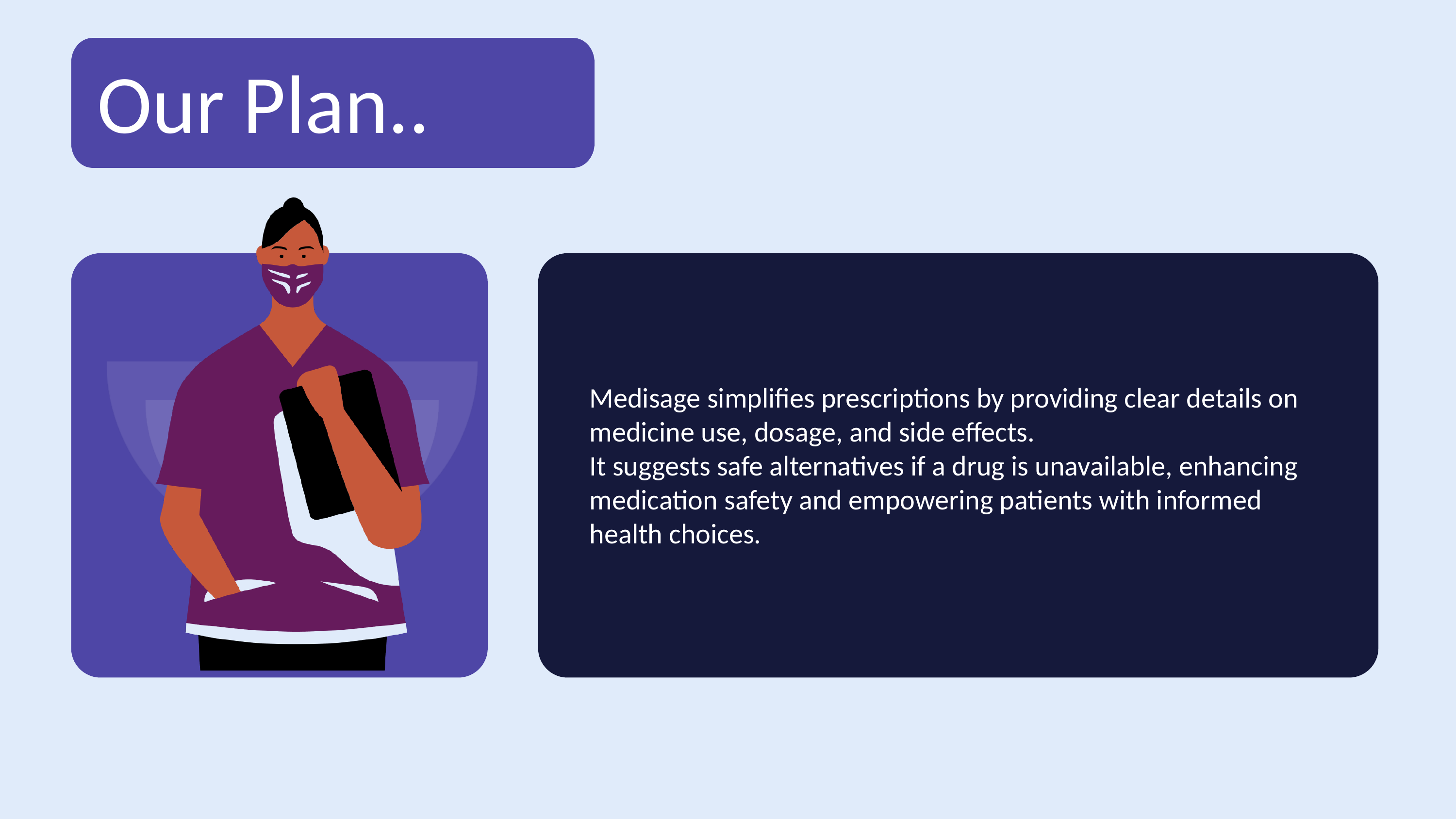

Our Plan..

Medisage simplifies prescriptions by providing clear details on medicine use, dosage, and side effects.
It suggests safe alternatives if a drug is unavailable, enhancing medication safety and empowering patients with informed health choices.